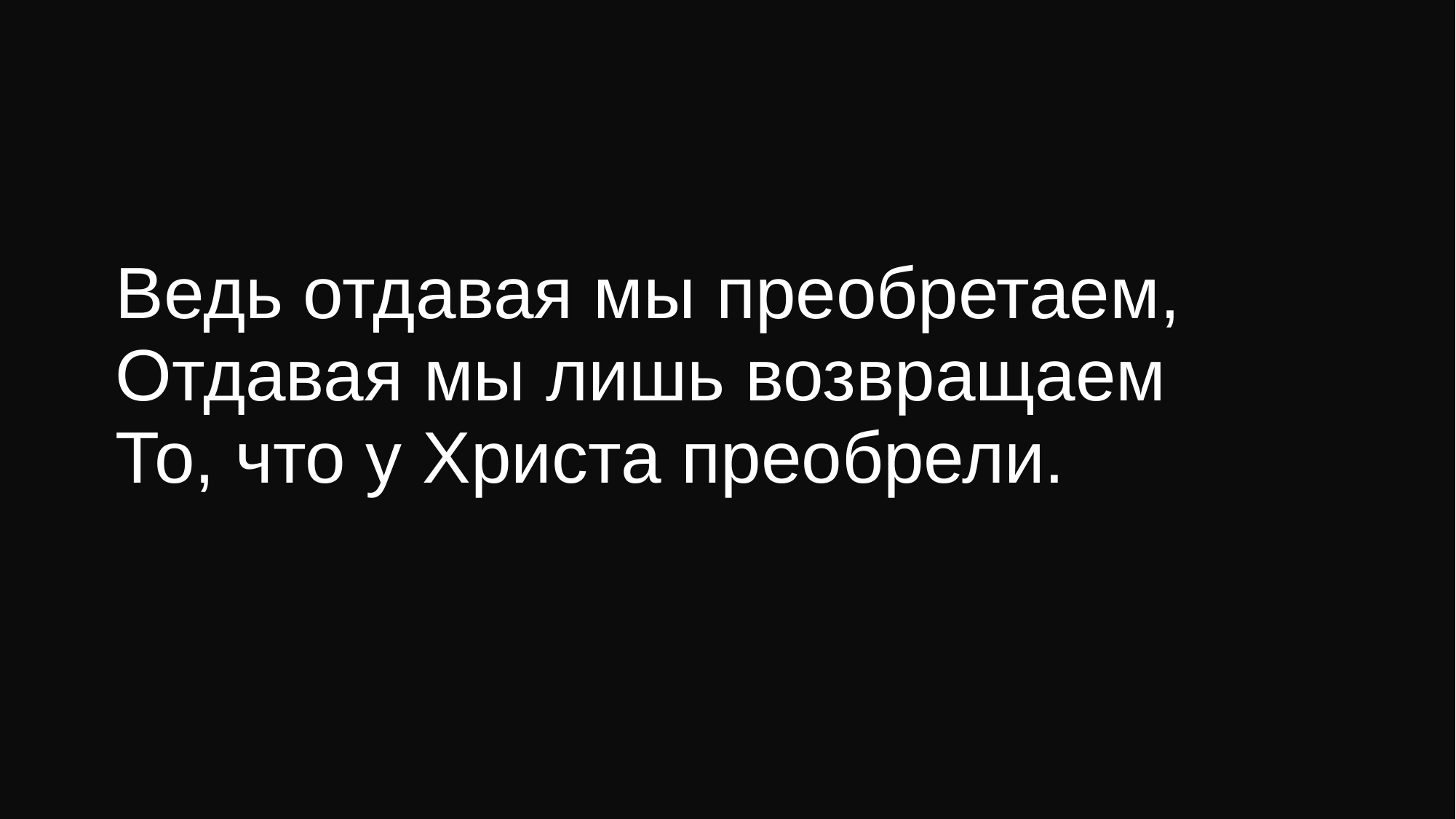

Ведь отдавая мы преобретаем,
Отдавая мы лишь возвращаем
То, что у Христа преобрели.